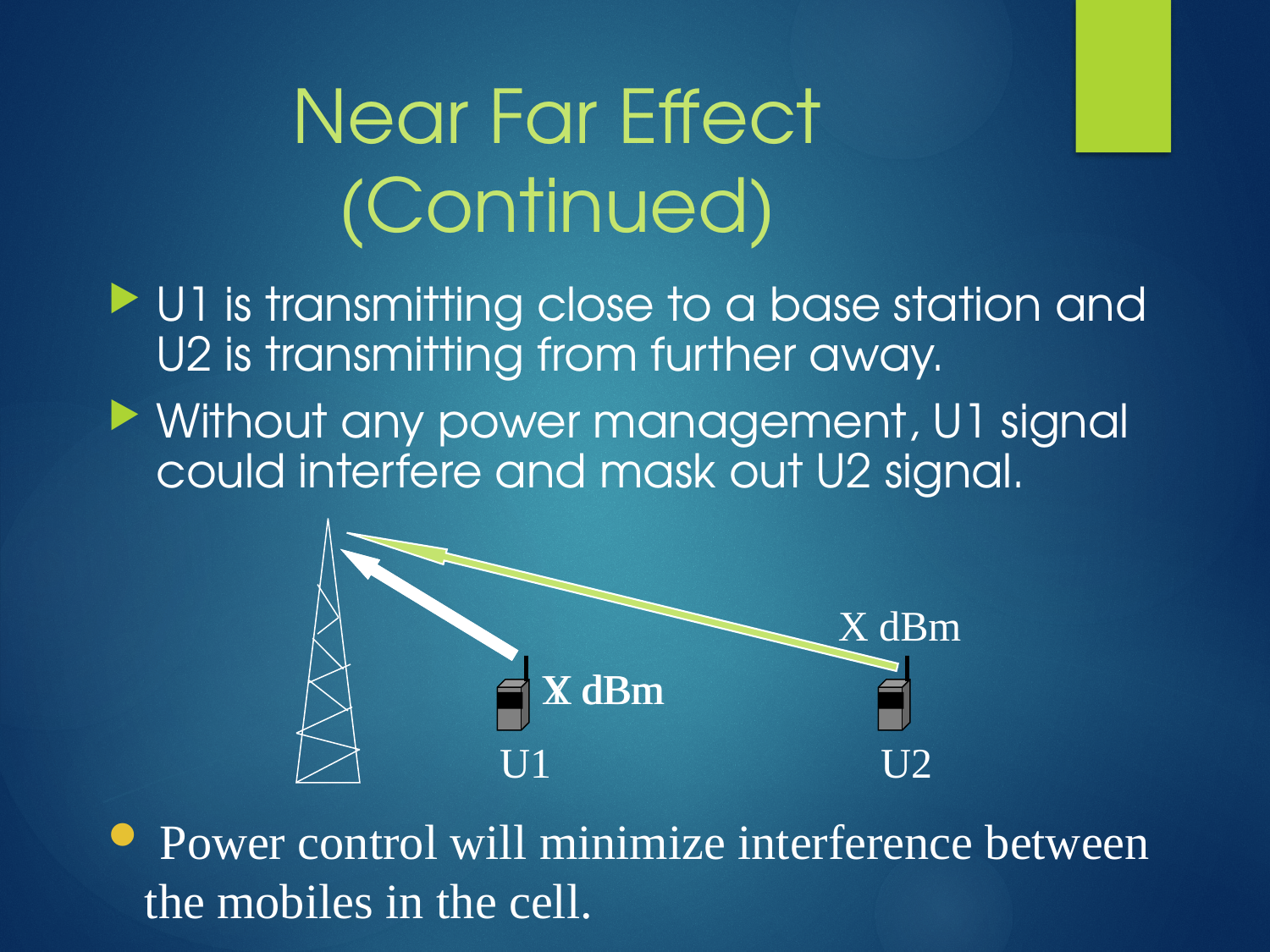

# Near Far Effect (Continued)
U1 is transmitting close to a base station and U2 is transmitting from further away.
Without any power management, U1 signal could interfere and mask out U2 signal.

X dBm

X dBm
Y dBm

U1
U2
 Power control will minimize interference between
   the mobiles in the cell.